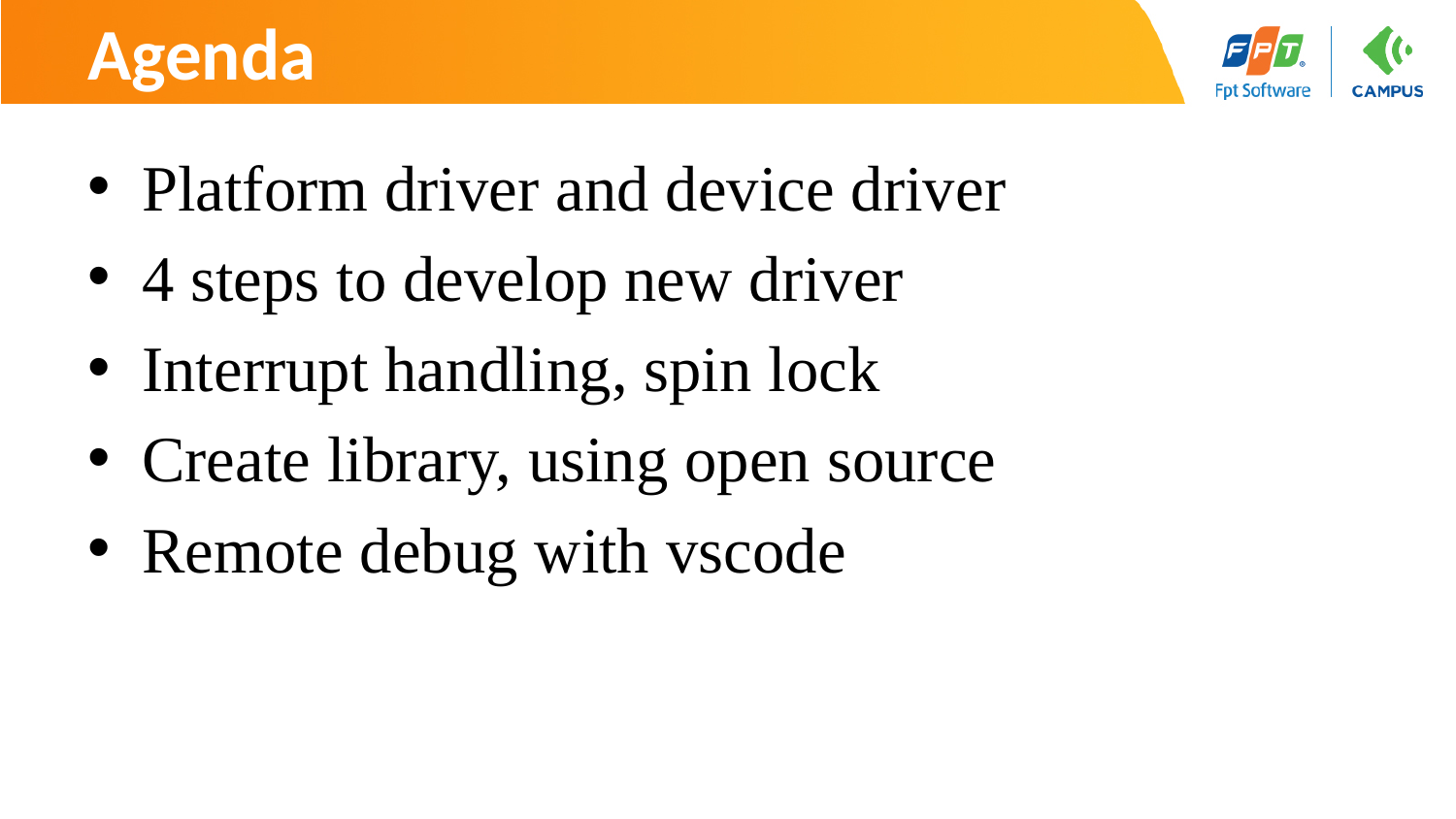

# Agenda
Platform driver and device driver
4 steps to develop new driver
Interrupt handling, spin lock
Create library, using open source
Remote debug with vscode